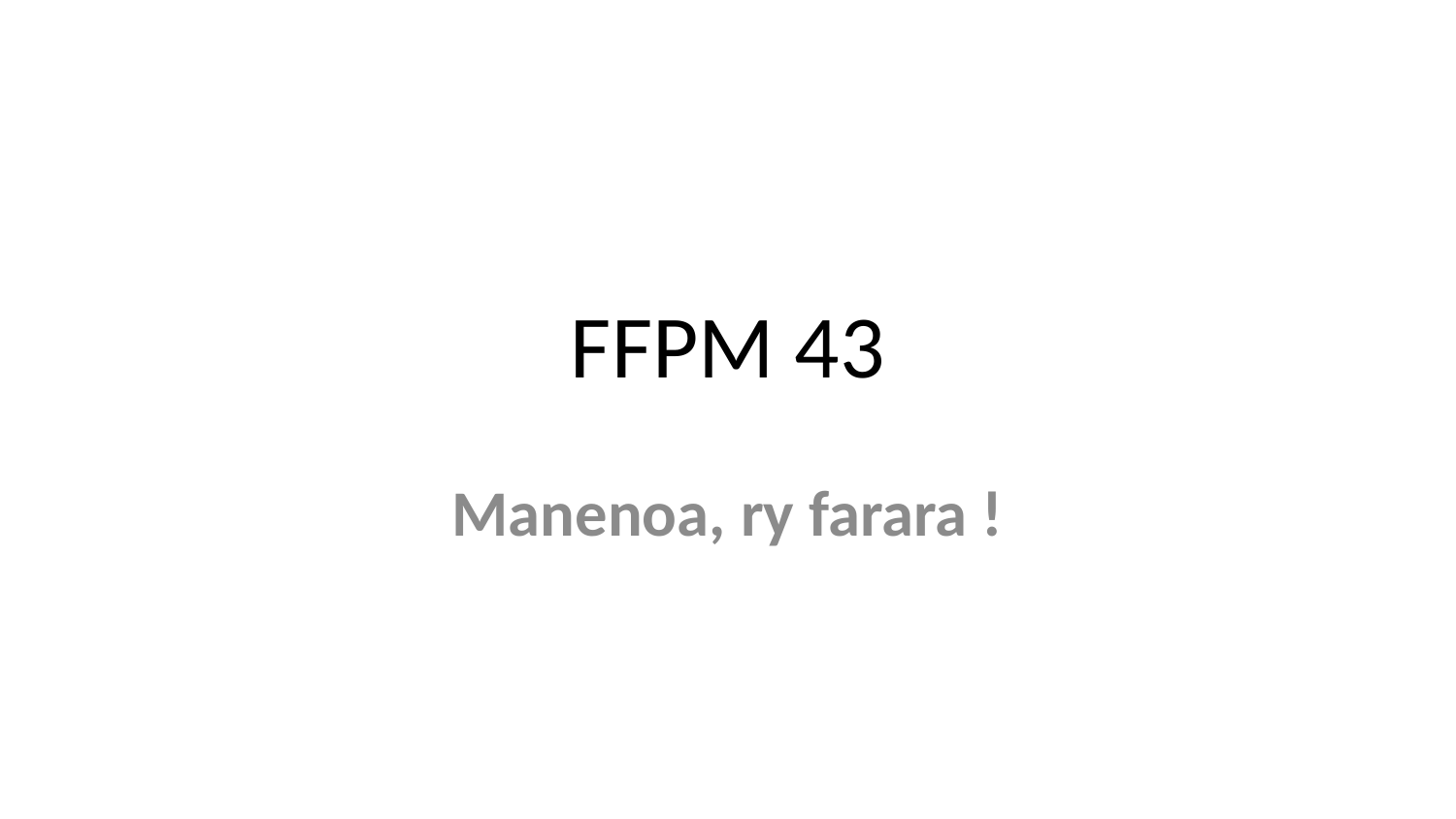

# FFPM 43
Manenoa, ry farara !